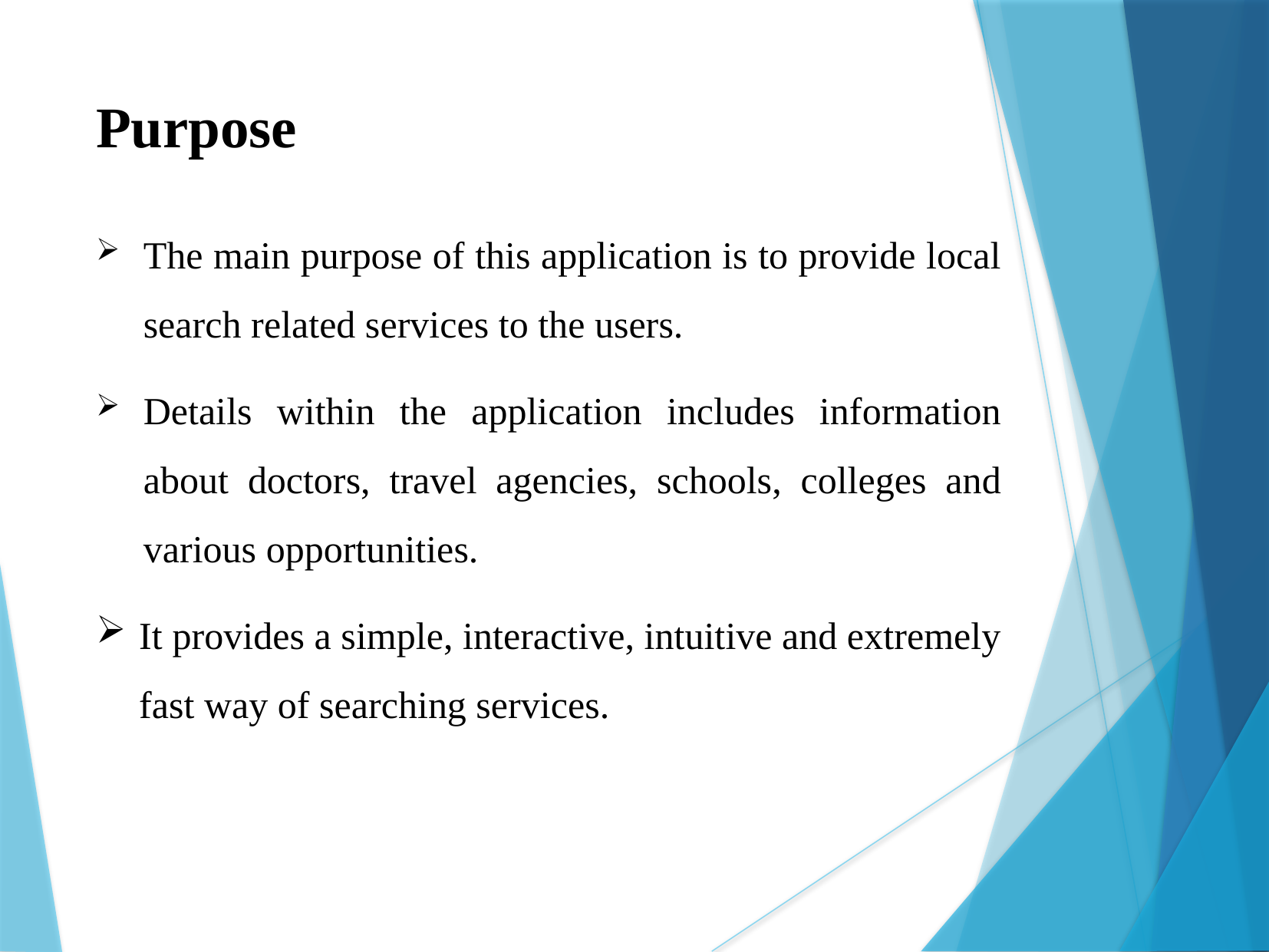

Purpose
The main purpose of this application is to provide local search related services to the users.
Details within the application includes information about doctors, travel agencies, schools, colleges and various opportunities.
It provides a simple, interactive, intuitive and extremely fast way of searching services.